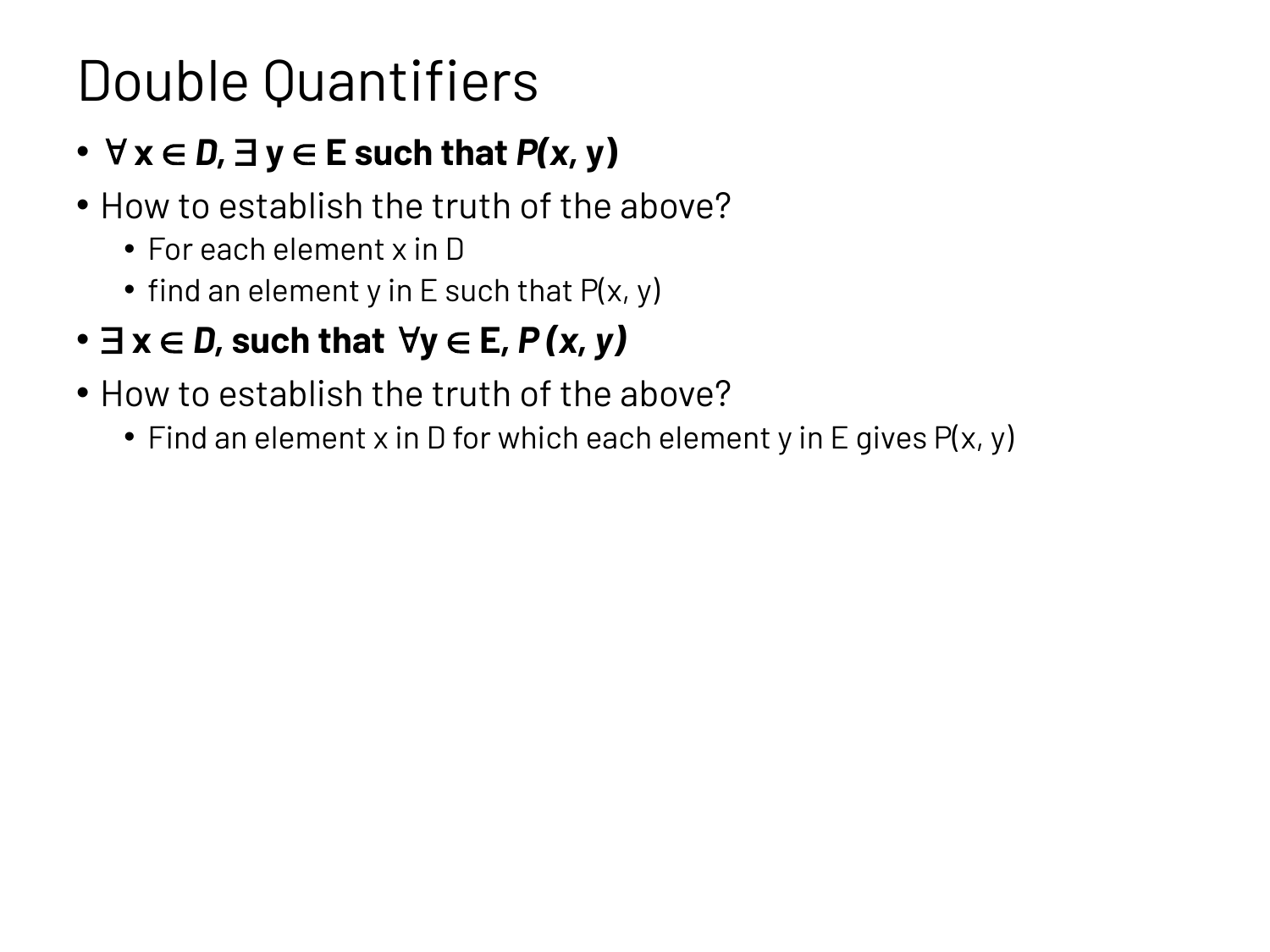

# Double Quantifiers
∀ x ∈ D, ∃ y ∈ E such that P(x, y)
How to establish the truth of the above?
For each element x in D
find an element y in E such that P(x, y)
∃ x ∈ D, such that ∀y ∈ E, P (x, y)
How to establish the truth of the above?
Find an element x in D for which each element y in E gives P(x, y)